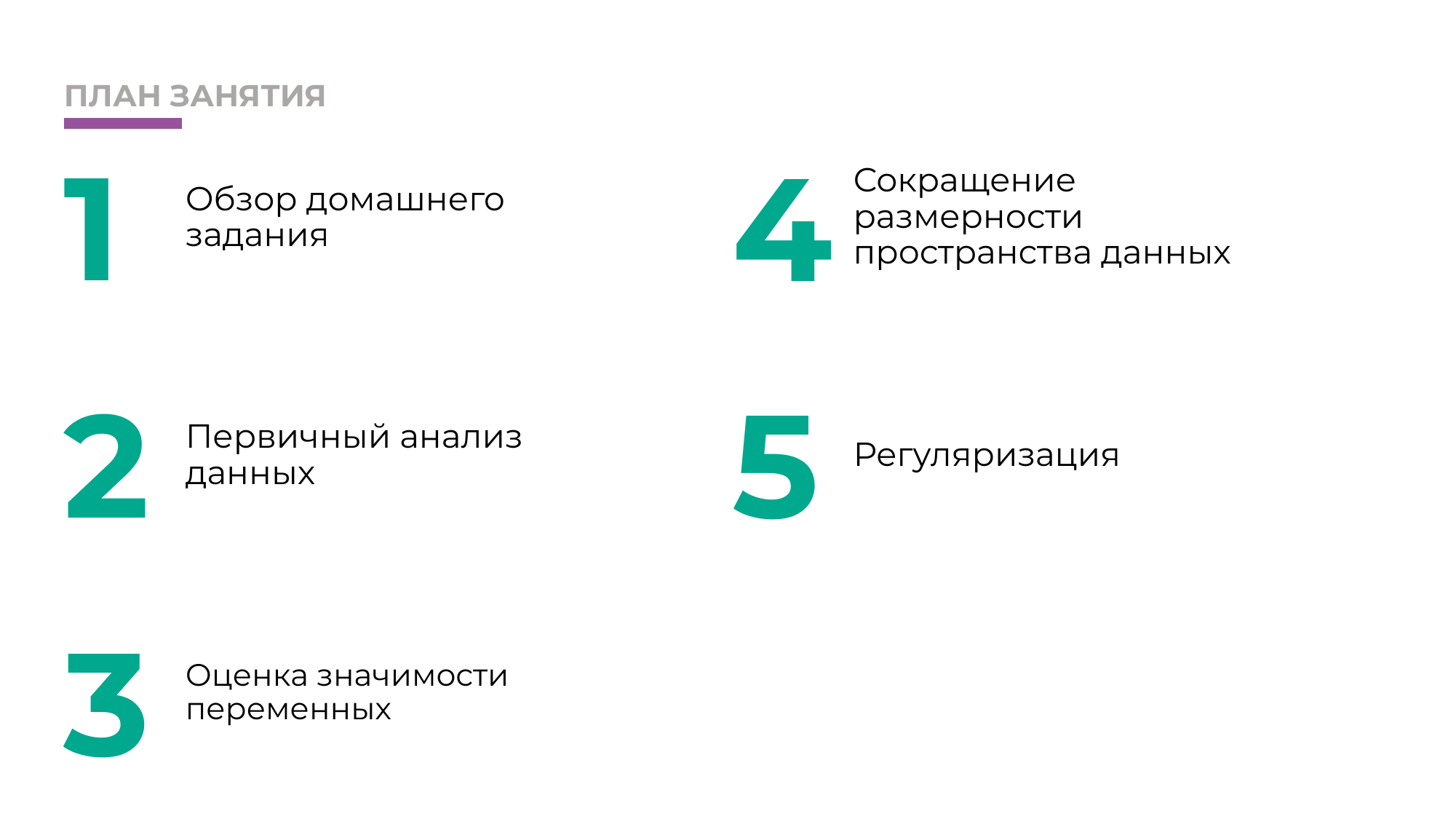

ПЛАН ЗАНЯТИЯ
1
Сокращение размерности пространства данных
Обзор домашнего задания
4
2
5
Регуляризация
Первичный анализ данных
3
Оценка значимости переменных